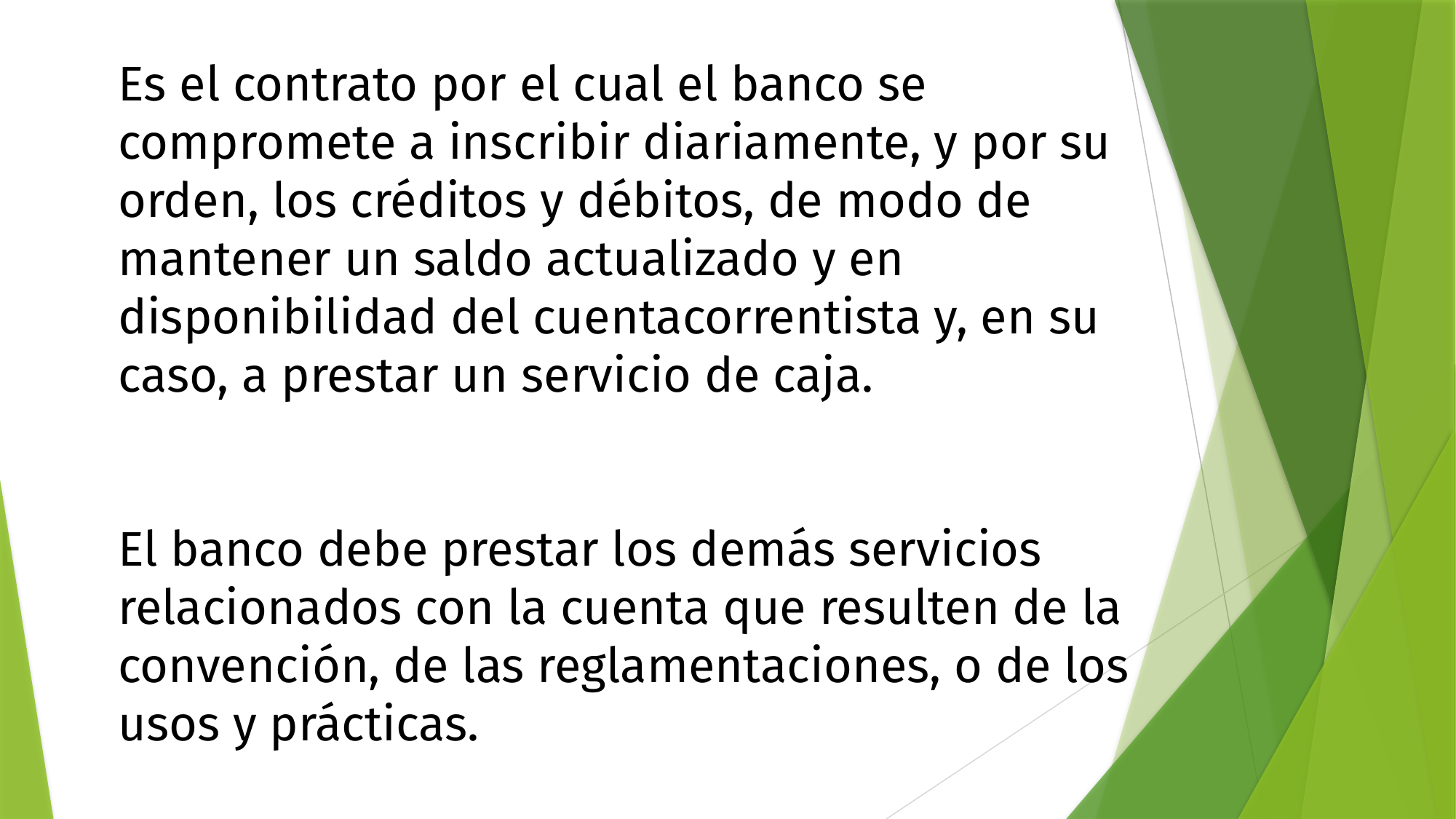

Es el contrato por el cual el banco se compromete a inscribir diariamente, y por su orden, los créditos y débitos, de modo de mantener un saldo actualizado y en disponibilidad del cuentacorrentista y, en su caso, a prestar un servicio de caja.

El banco debe prestar los demás servicios relacionados con la cuenta que resulten de la convención, de las reglamentaciones, o de los usos y prácticas.